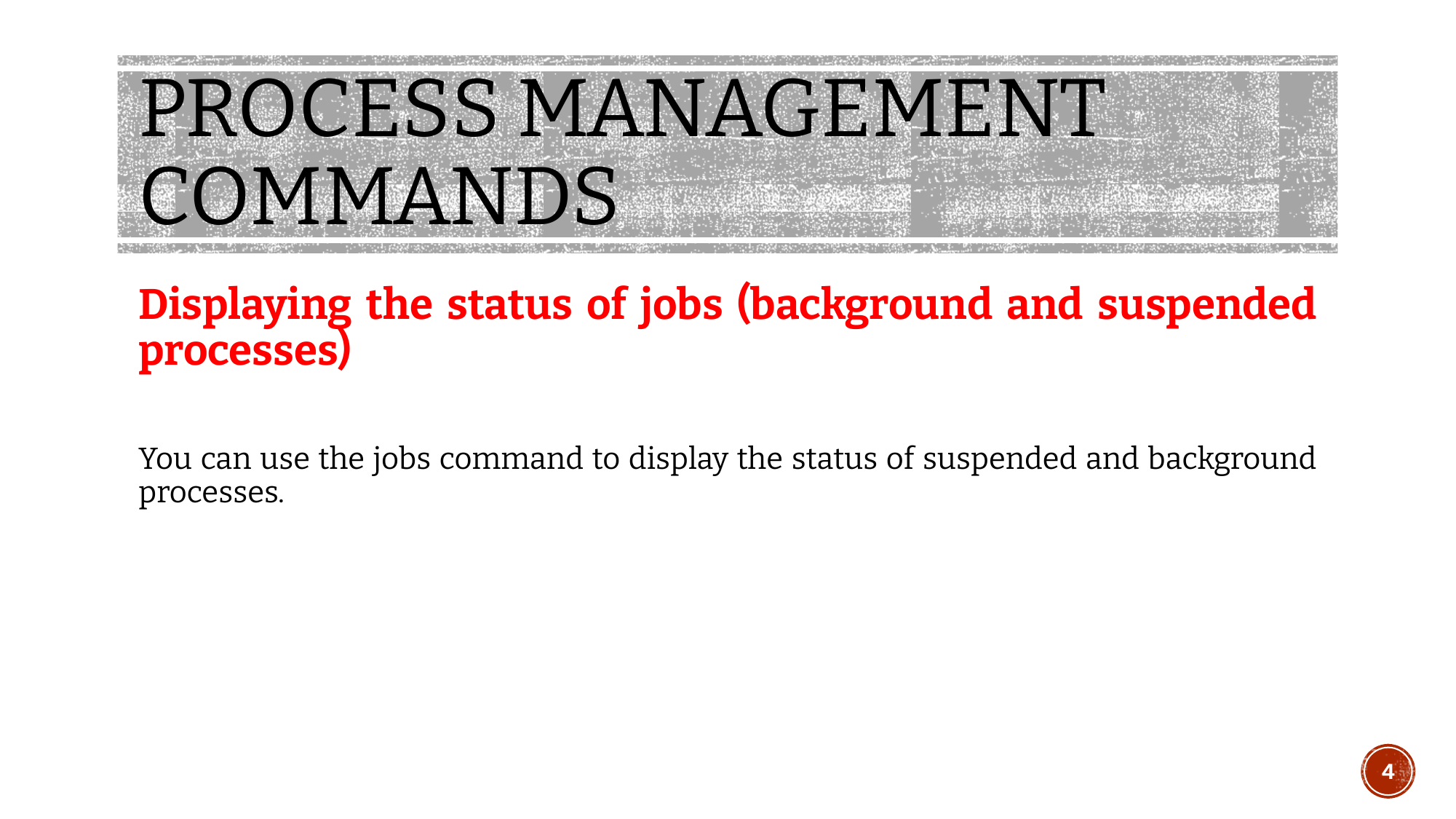

# PROCESS MANAGEMENT COMMANDS

Displaying the status of jobs (background and suspended processes)

You can use the jobs command to display the status of suspended and background processes.

4